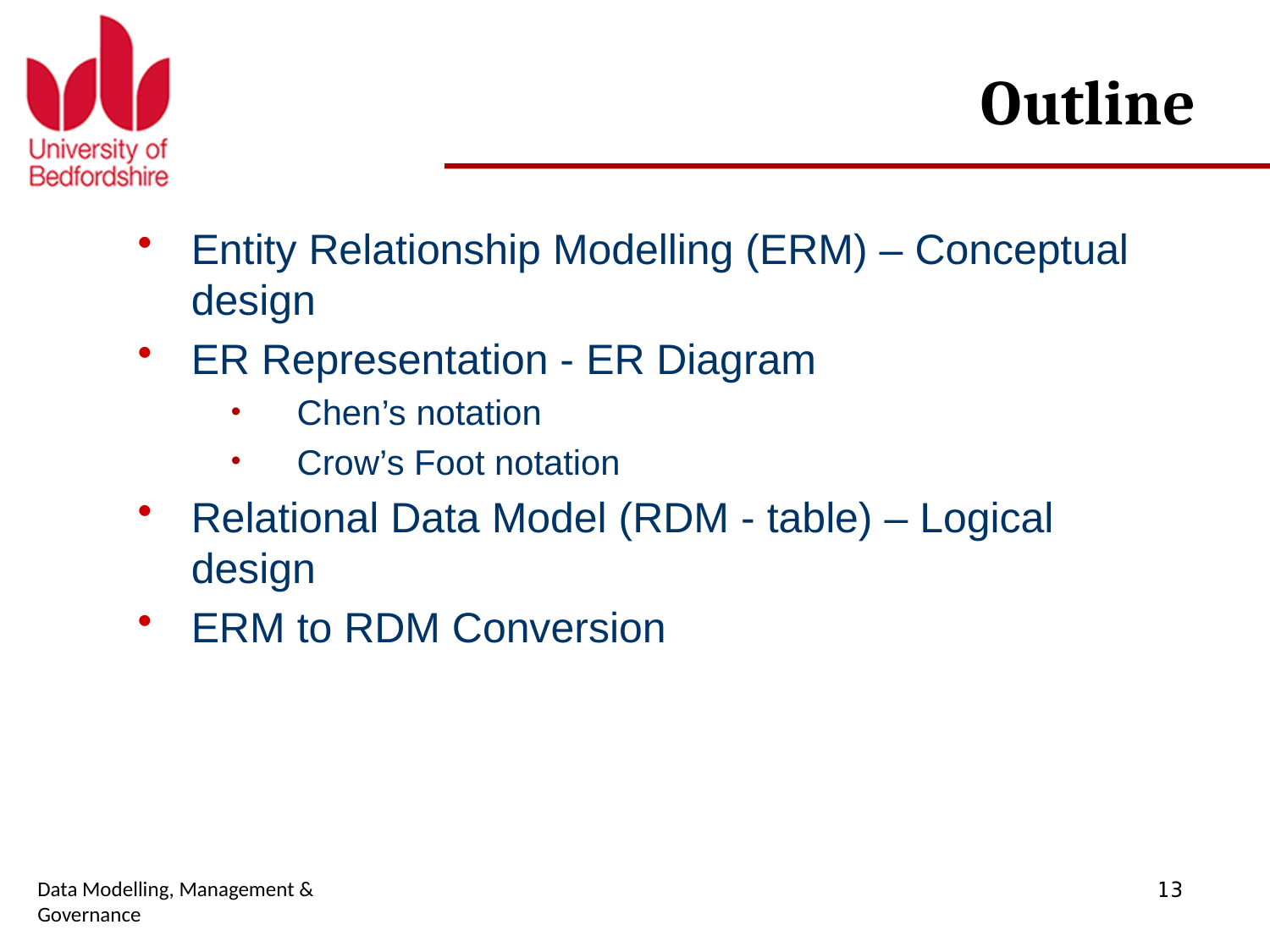

# Outline
Entity Relationship Modelling (ERM) – Conceptual design
ER Representation - ER Diagram
Chen’s notation
Crow’s Foot notation
Relational Data Model (RDM - table) – Logical design
ERM to RDM Conversion

Data Modelling, Management & Governance